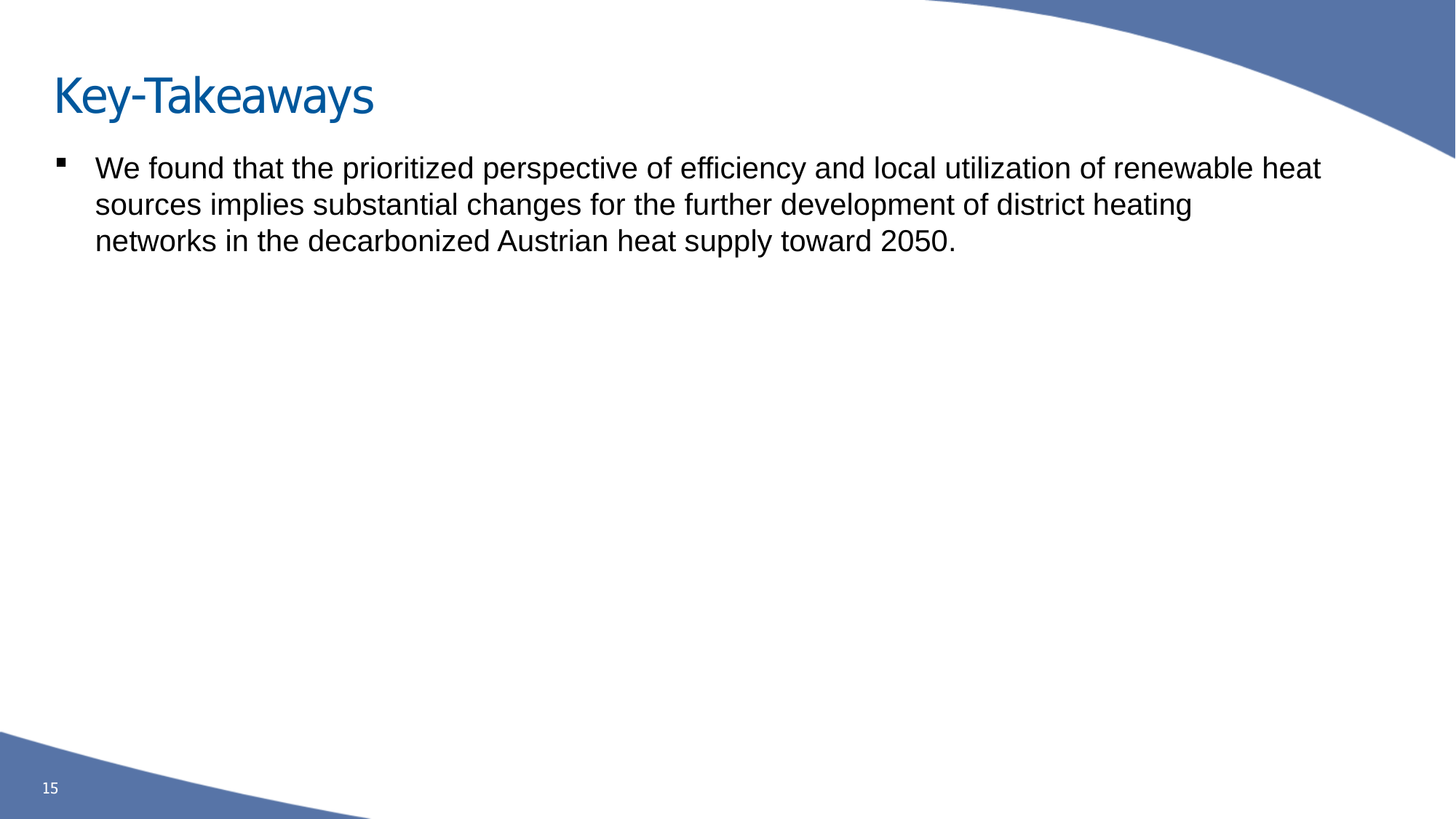

# Key-Takeaways
We found that the prioritized perspective of efficiency and local utilization of renewable heat sources implies substantial changes for the further development of district heating networks in the decarbonized Austrian heat supply toward 2050.

15